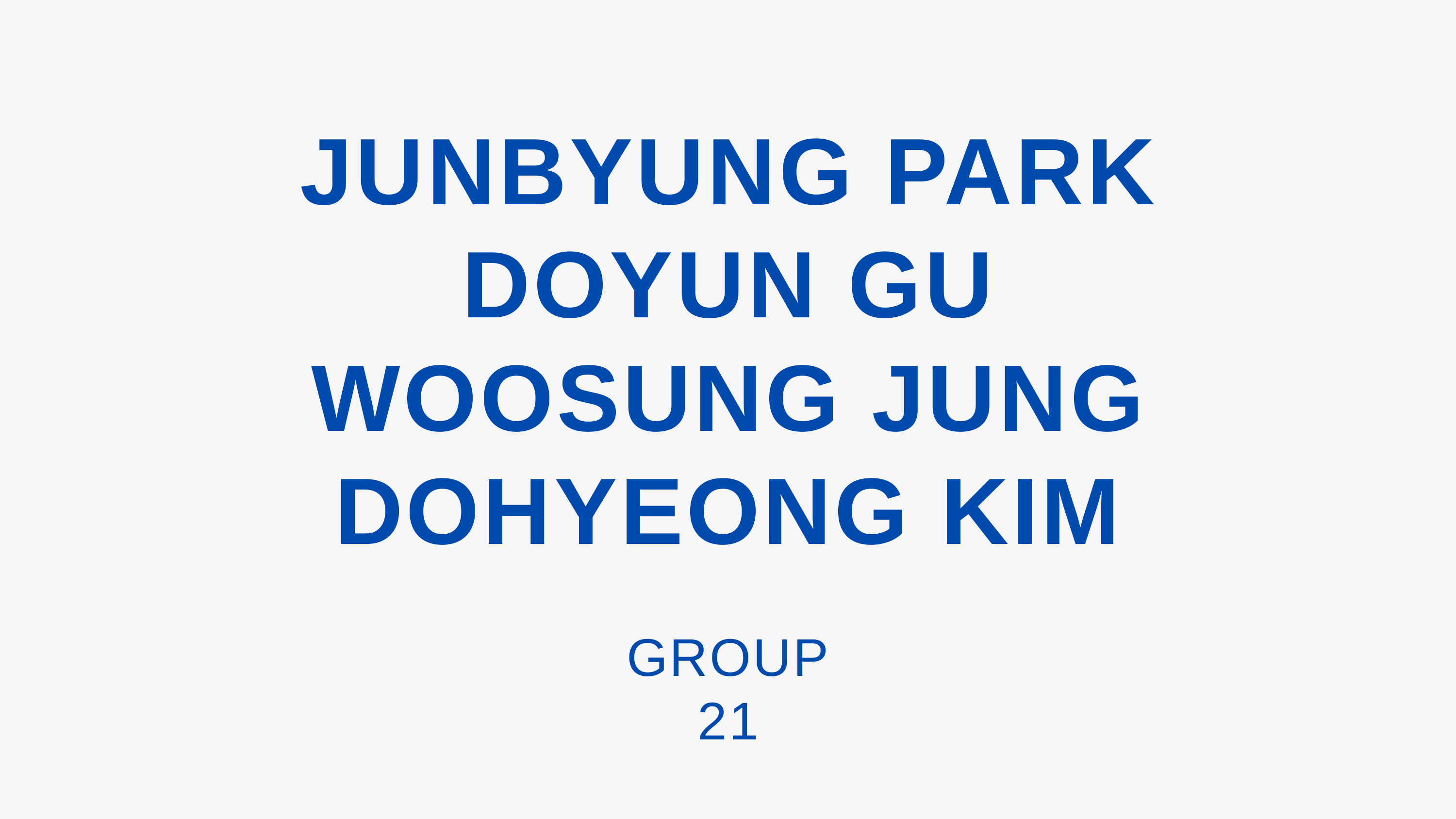

JUNBYUNG PARK
DOYUN GU
WOOSUNG JUNG
DOHYEONG KIM
GROUP 21